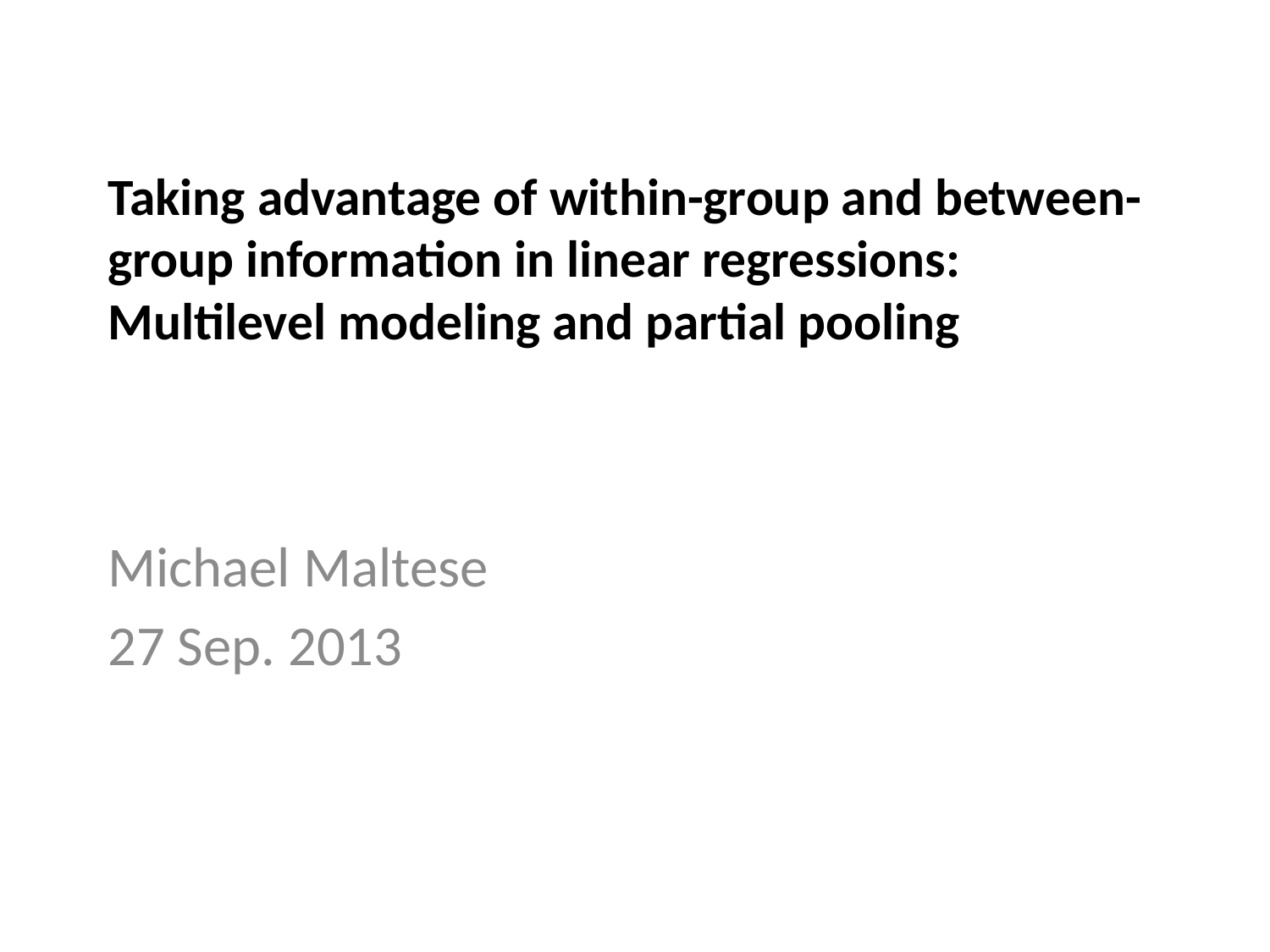

# Taking advantage of within-group and between-group information in linear regressions: Multilevel modeling and partial pooling
Michael Maltese
27 Sep. 2013